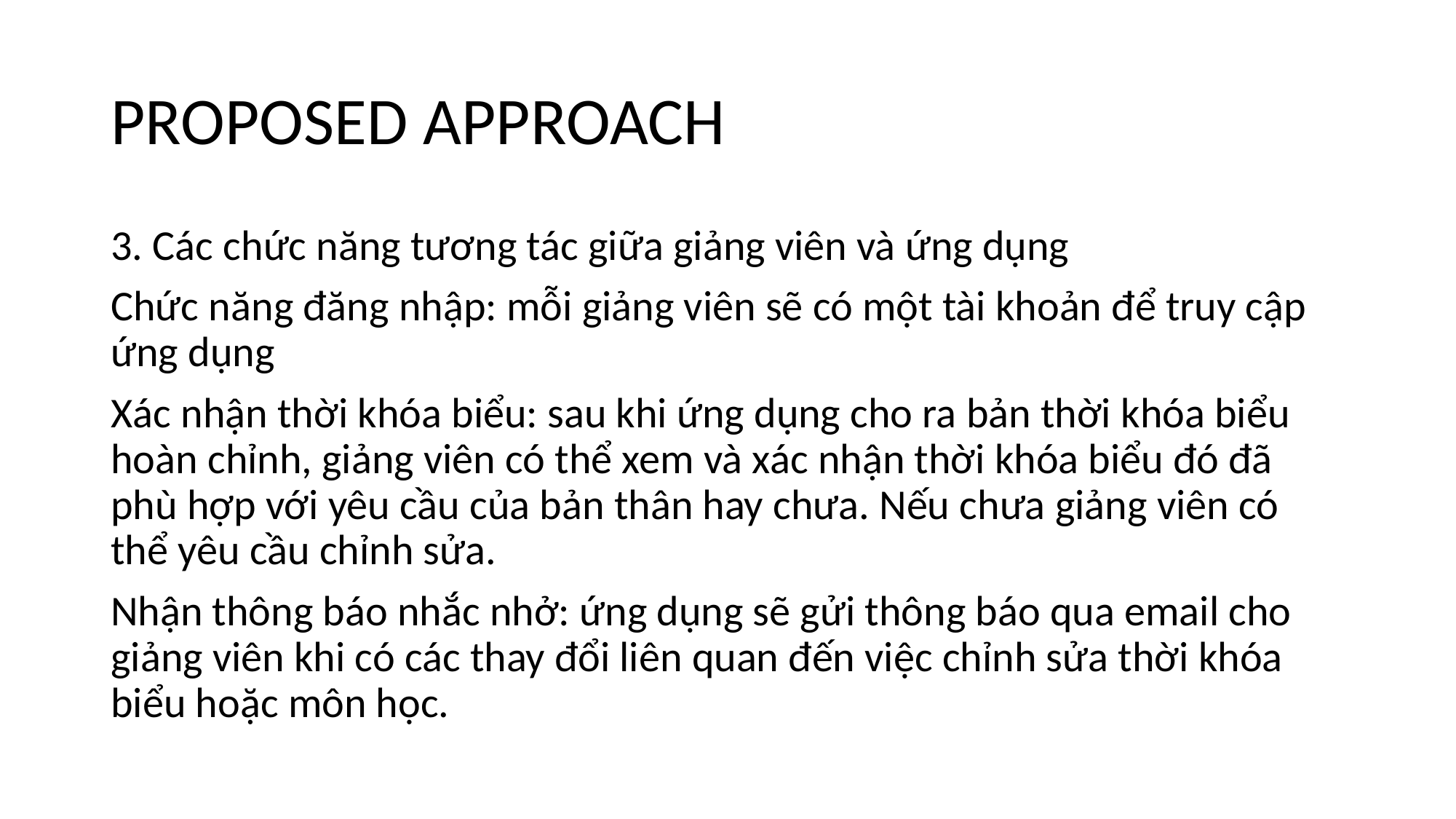

# PROPOSED APPROACH
3. Các chức năng tương tác giữa giảng viên và ứng dụng
Chức năng đăng nhập: mỗi giảng viên sẽ có một tài khoản để truy cập ứng dụng
Xác nhận thời khóa biểu: sau khi ứng dụng cho ra bản thời khóa biểu hoàn chỉnh, giảng viên có thể xem và xác nhận thời khóa biểu đó đã phù hợp với yêu cầu của bản thân hay chưa. Nếu chưa giảng viên có thể yêu cầu chỉnh sửa.
Nhận thông báo nhắc nhở: ứng dụng sẽ gửi thông báo qua email cho giảng viên khi có các thay đổi liên quan đến việc chỉnh sửa thời khóa biểu hoặc môn học.